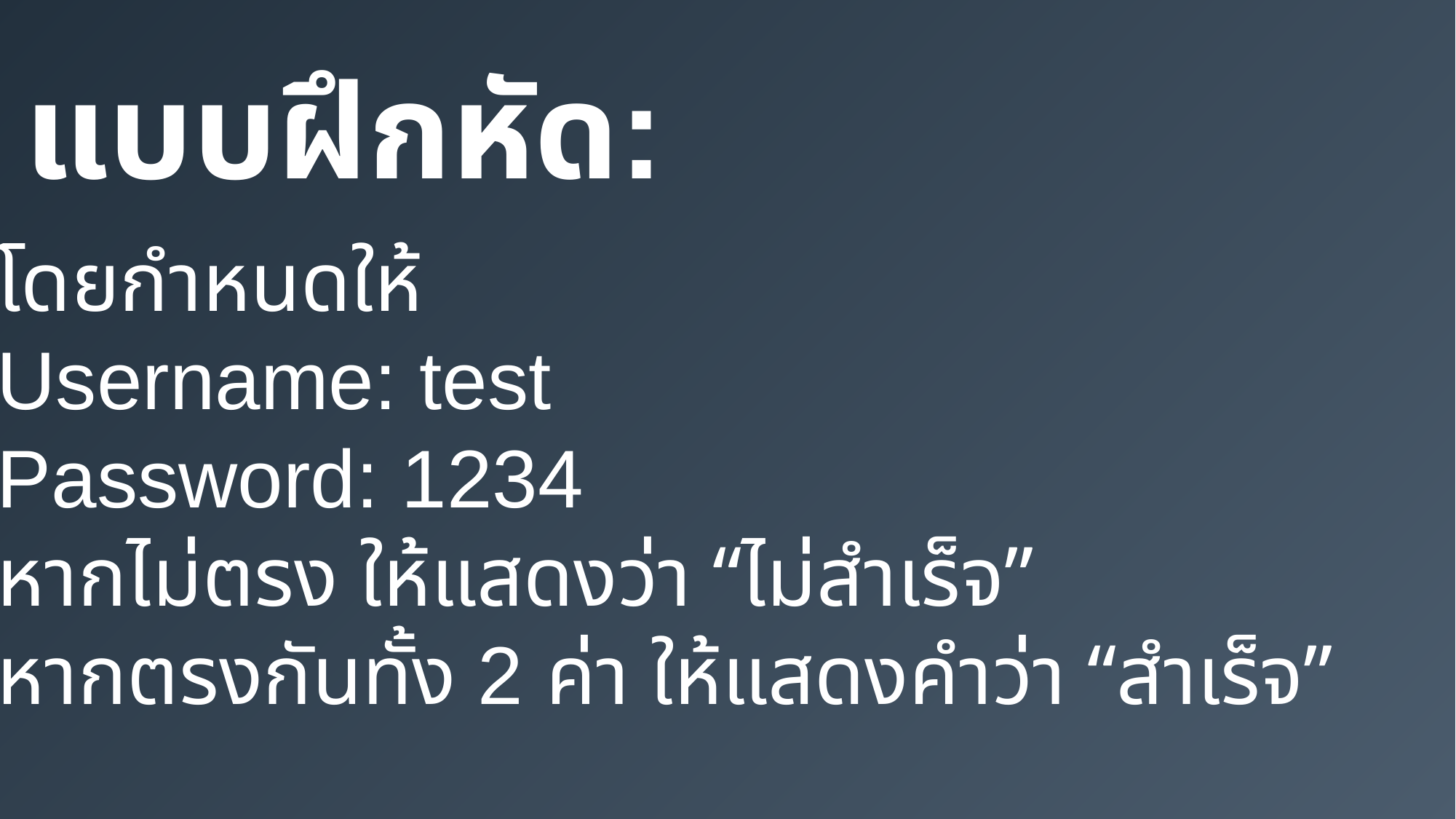

แบบฝึกหัด:
โดยกำหนดให้
Username: test
Password: 1234
หากไม่ตรง ให้แสดงว่า “ไม่สำเร็จ”
หากตรงกันทั้ง 2 ค่า ให้แสดงคำว่า “สำเร็จ”